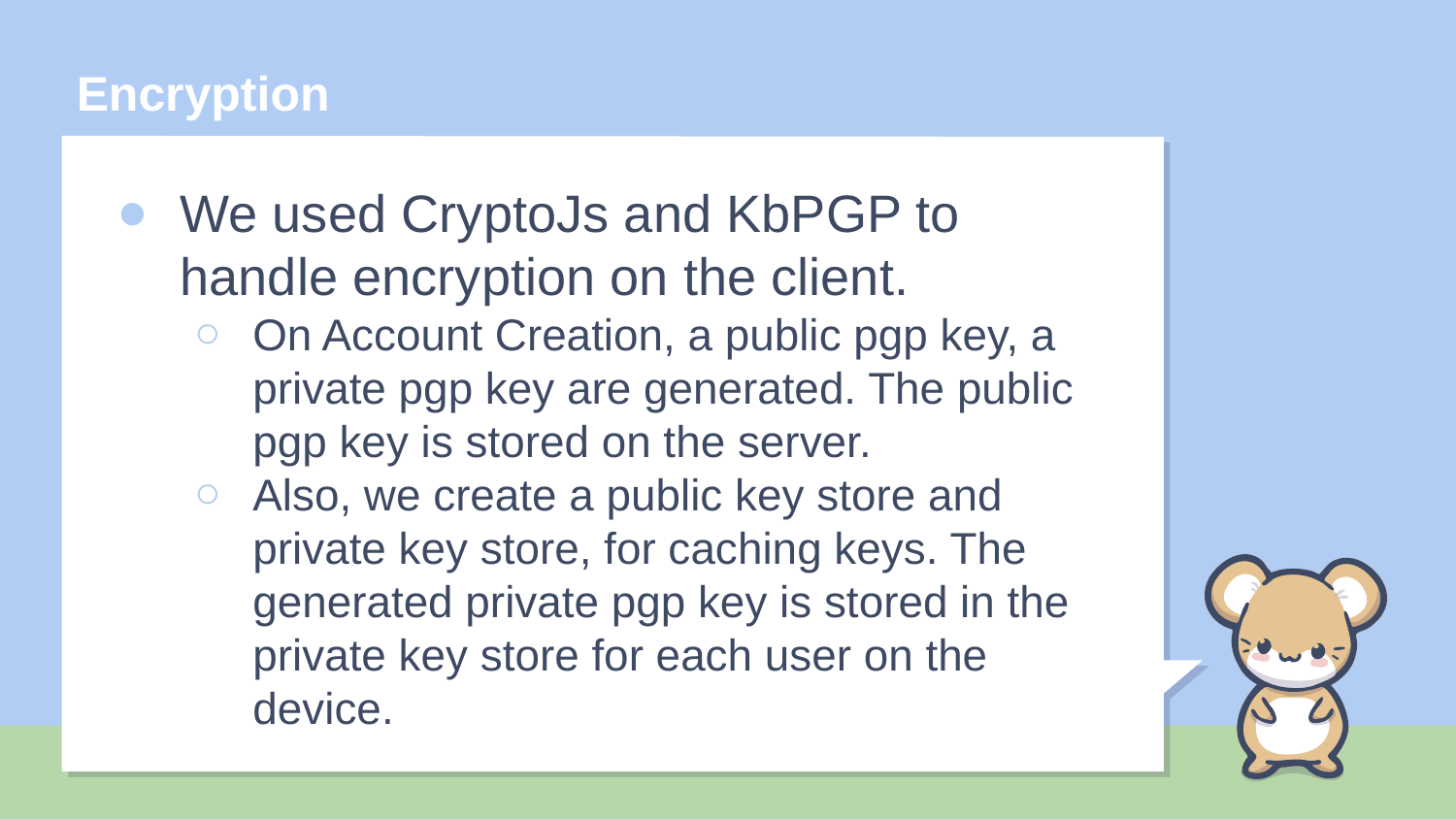

# Encryption
We used CryptoJs and KbPGP to handle encryption on the client.
On Account Creation, a public pgp key, a private pgp key are generated. The public pgp key is stored on the server.
Also, we create a public key store and private key store, for caching keys. The generated private pgp key is stored in the private key store for each user on the device.